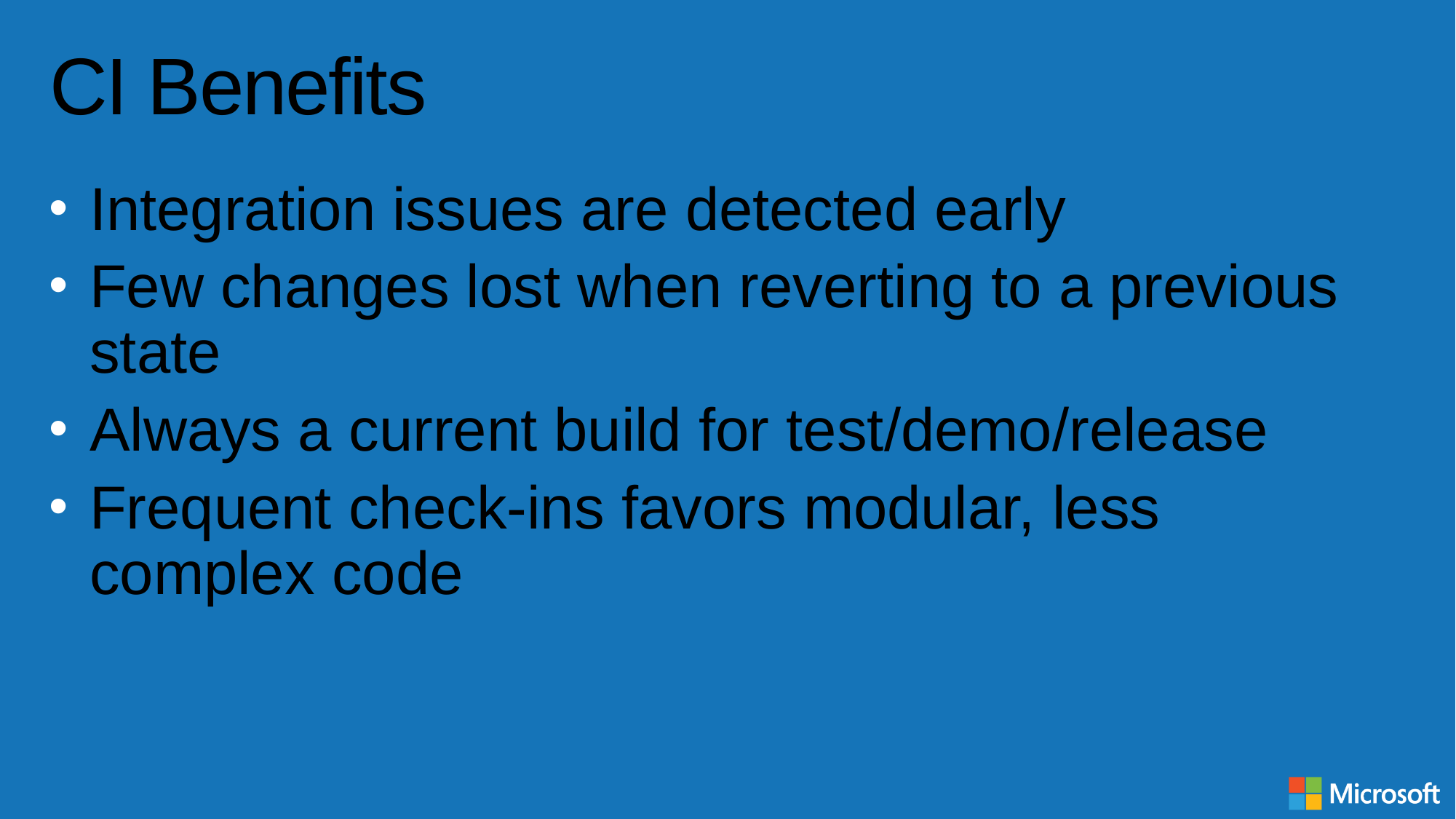

# CI Benefits
Integration issues are detected early
Few changes lost when reverting to a previous state
Always a current build for test/demo/release
Frequent check-ins favors modular, less complex code